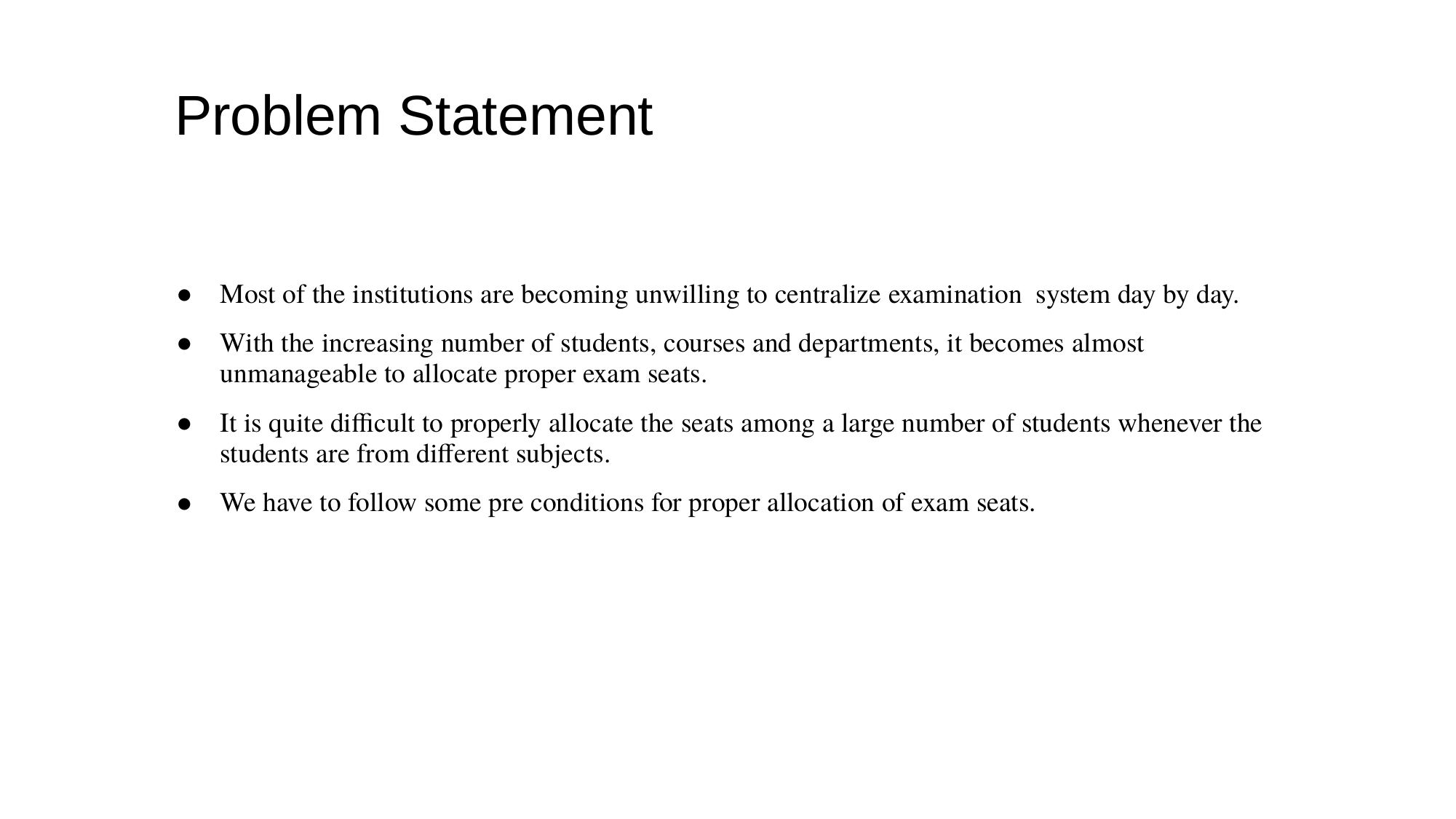

# Problem Statement
Most of the institutions are becoming unwilling to centralize examination  system day by day.
With the increasing number of students, courses and departments, it becomes almost unmanageable to allocate proper exam seats.
It is quite difficult to properly allocate the seats among a large number of students whenever the students are from different subjects.
We have to follow some pre conditions for proper allocation of exam seats.